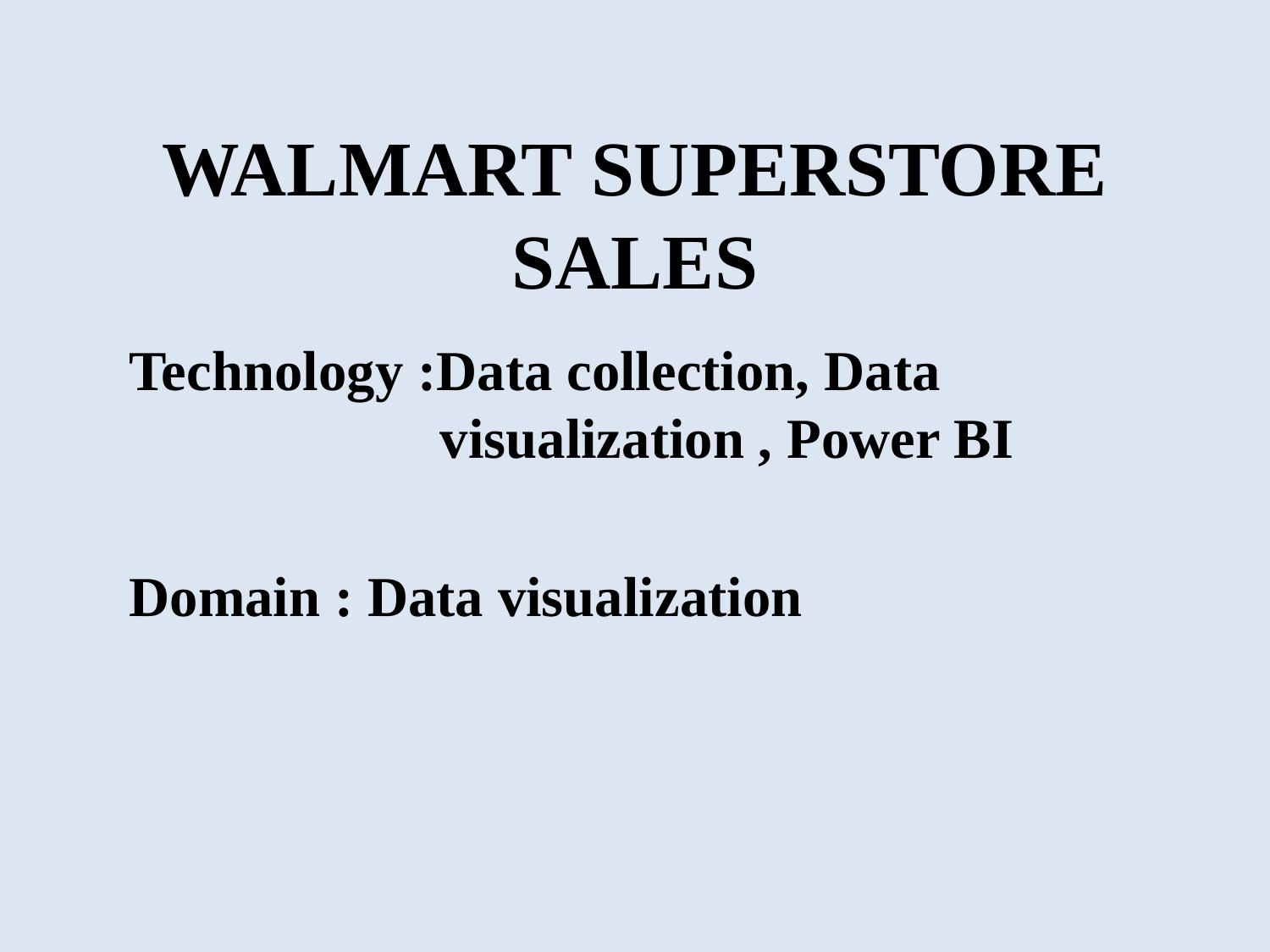

# WALMART SUPERSTORE SALES
Technology :Data collection, Data      		             visualization , Power BI

Domain : Data visualization